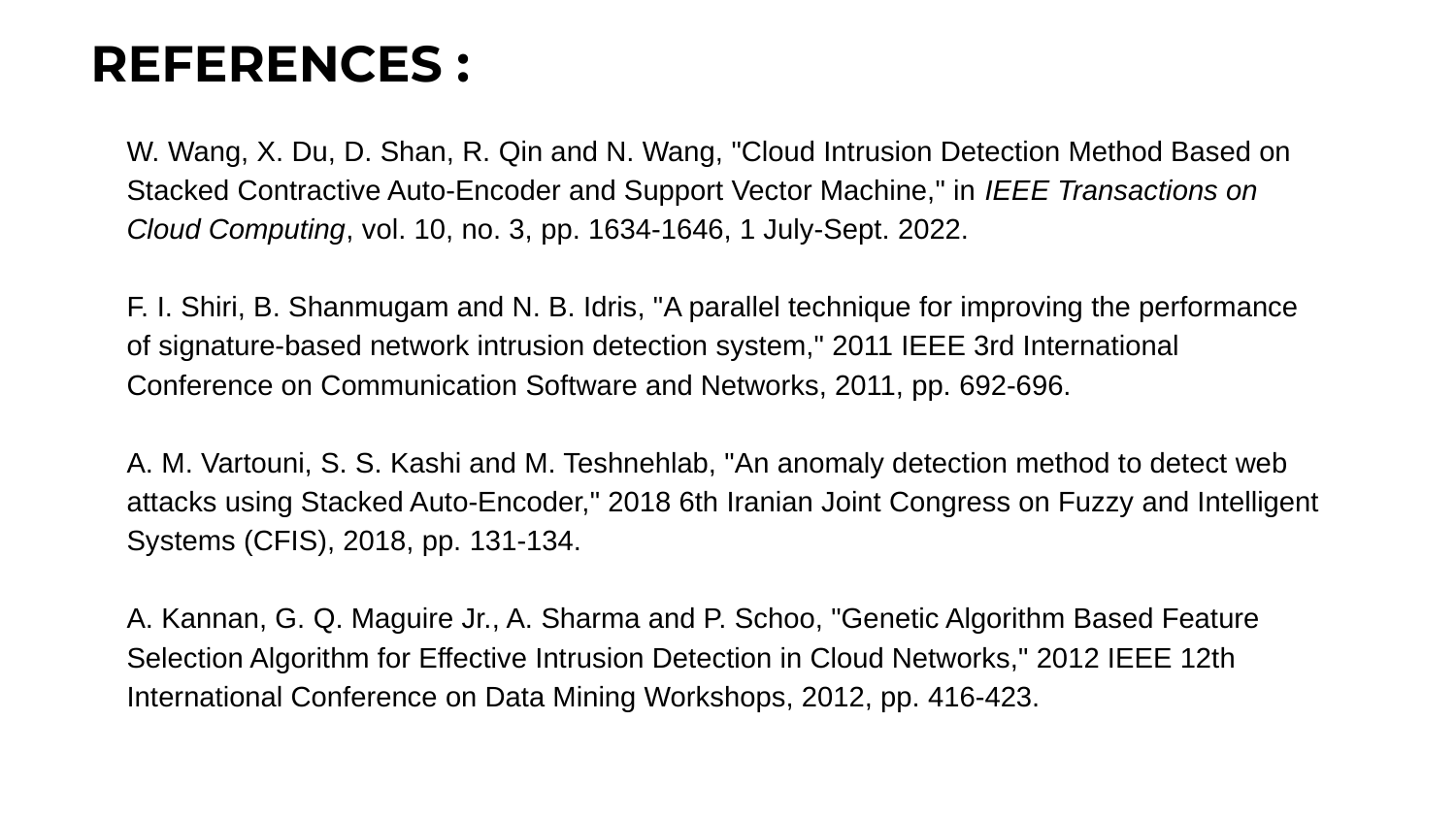

REFERENCES :
W. Wang, X. Du, D. Shan, R. Qin and N. Wang, "Cloud Intrusion Detection Method Based on Stacked Contractive Auto-Encoder and Support Vector Machine," in IEEE Transactions on Cloud Computing, vol. 10, no. 3, pp. 1634-1646, 1 July-Sept. 2022.

F. I. Shiri, B. Shanmugam and N. B. Idris, "A parallel technique for improving the performance of signature-based network intrusion detection system," 2011 IEEE 3rd International Conference on Communication Software and Networks, 2011, pp. 692-696.

A. M. Vartouni, S. S. Kashi and M. Teshnehlab, "An anomaly detection method to detect web attacks using Stacked Auto-Encoder," 2018 6th Iranian Joint Congress on Fuzzy and Intelligent Systems (CFIS), 2018, pp. 131-134.

A. Kannan, G. Q. Maguire Jr., A. Sharma and P. Schoo, "Genetic Algorithm Based Feature Selection Algorithm for Effective Intrusion Detection in Cloud Networks," 2012 IEEE 12th International Conference on Data Mining Workshops, 2012, pp. 416-423.